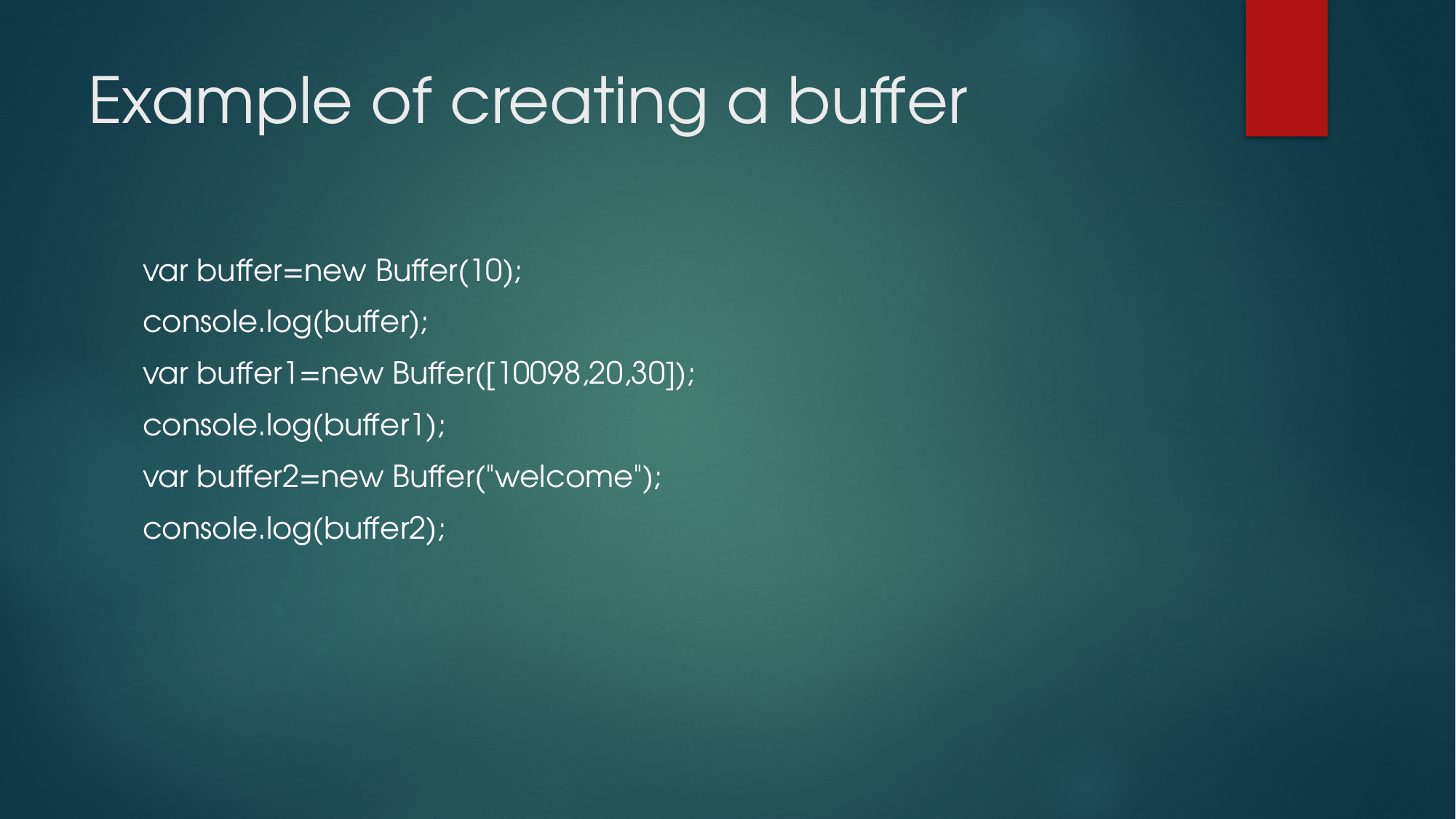

# Example of creating a buffer
var buffer=new Buffer(10);
console.log(buffer);
var buffer1=new Buffer([10098,20,30]);
console.log(buffer1);
var buffer2=new Buffer("welcome");
console.log(buffer2);